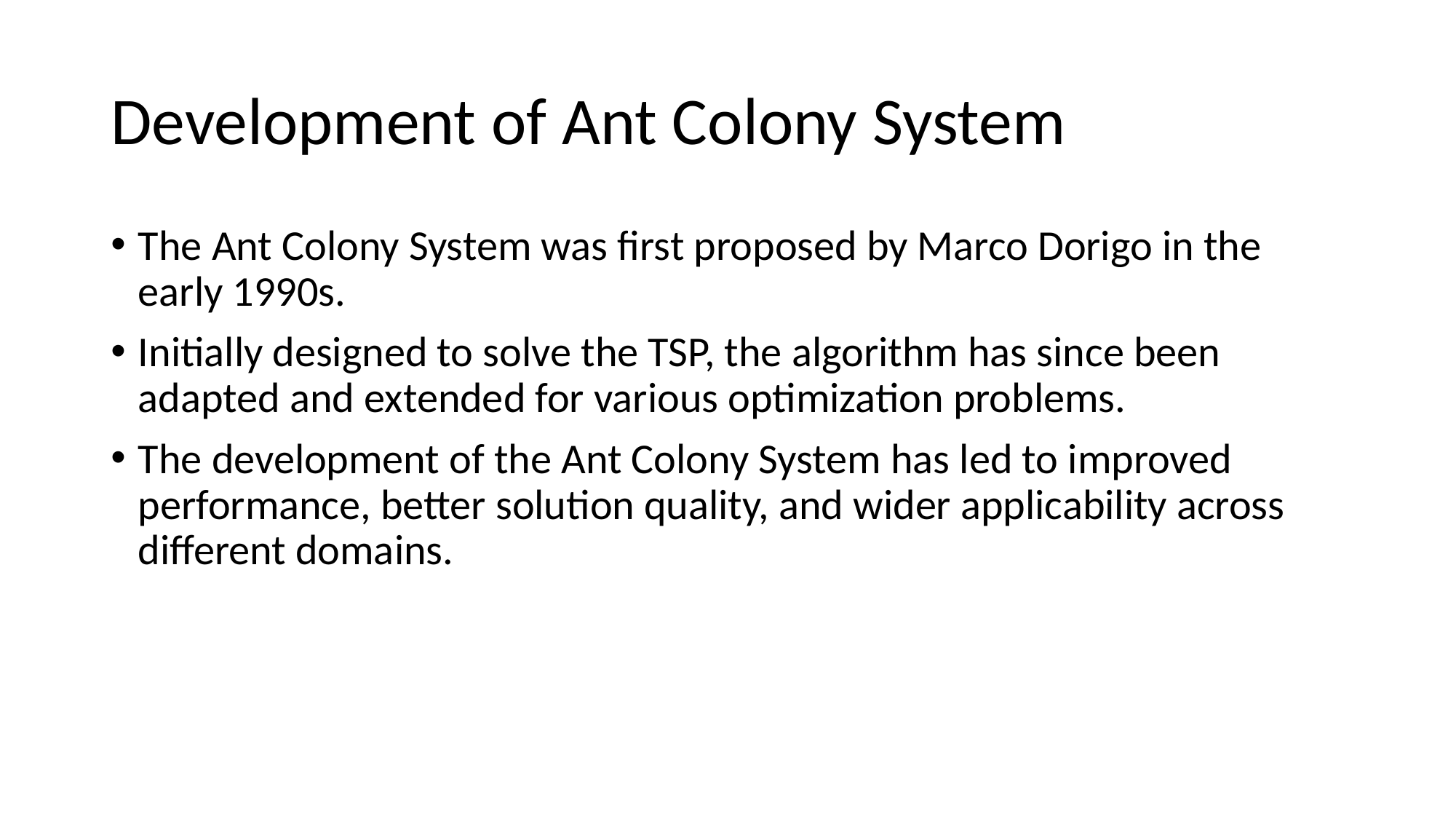

# Development of Ant Colony System
The Ant Colony System was first proposed by Marco Dorigo in the early 1990s.
Initially designed to solve the TSP, the algorithm has since been adapted and extended for various optimization problems.
The development of the Ant Colony System has led to improved performance, better solution quality, and wider applicability across different domains.